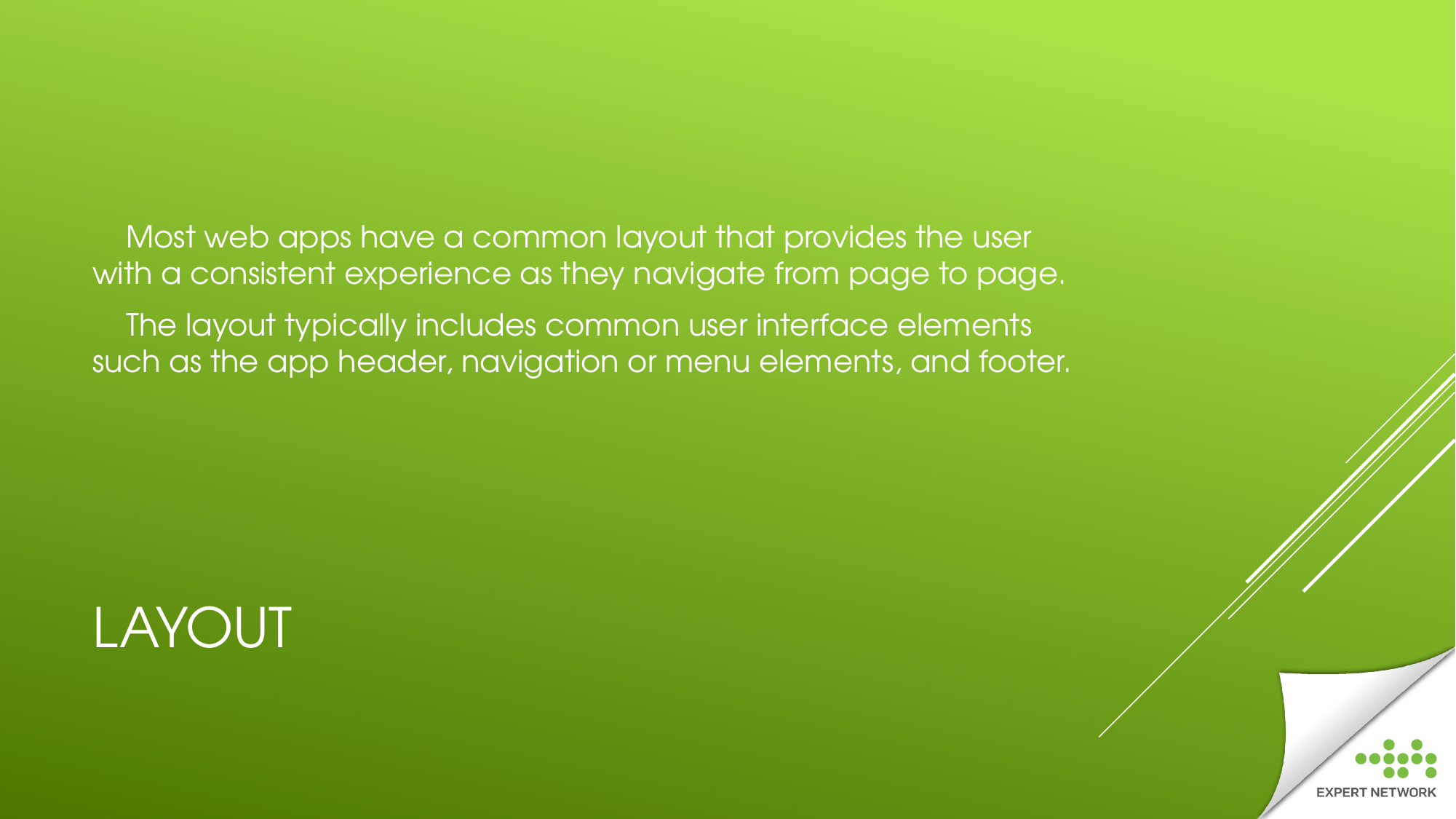

Most web apps have a common layout that provides the user with a consistent experience as they navigate from page to page.
    The layout typically includes common user interface elements such as the app header, navigation or menu elements, and footer.
# LAYOUT